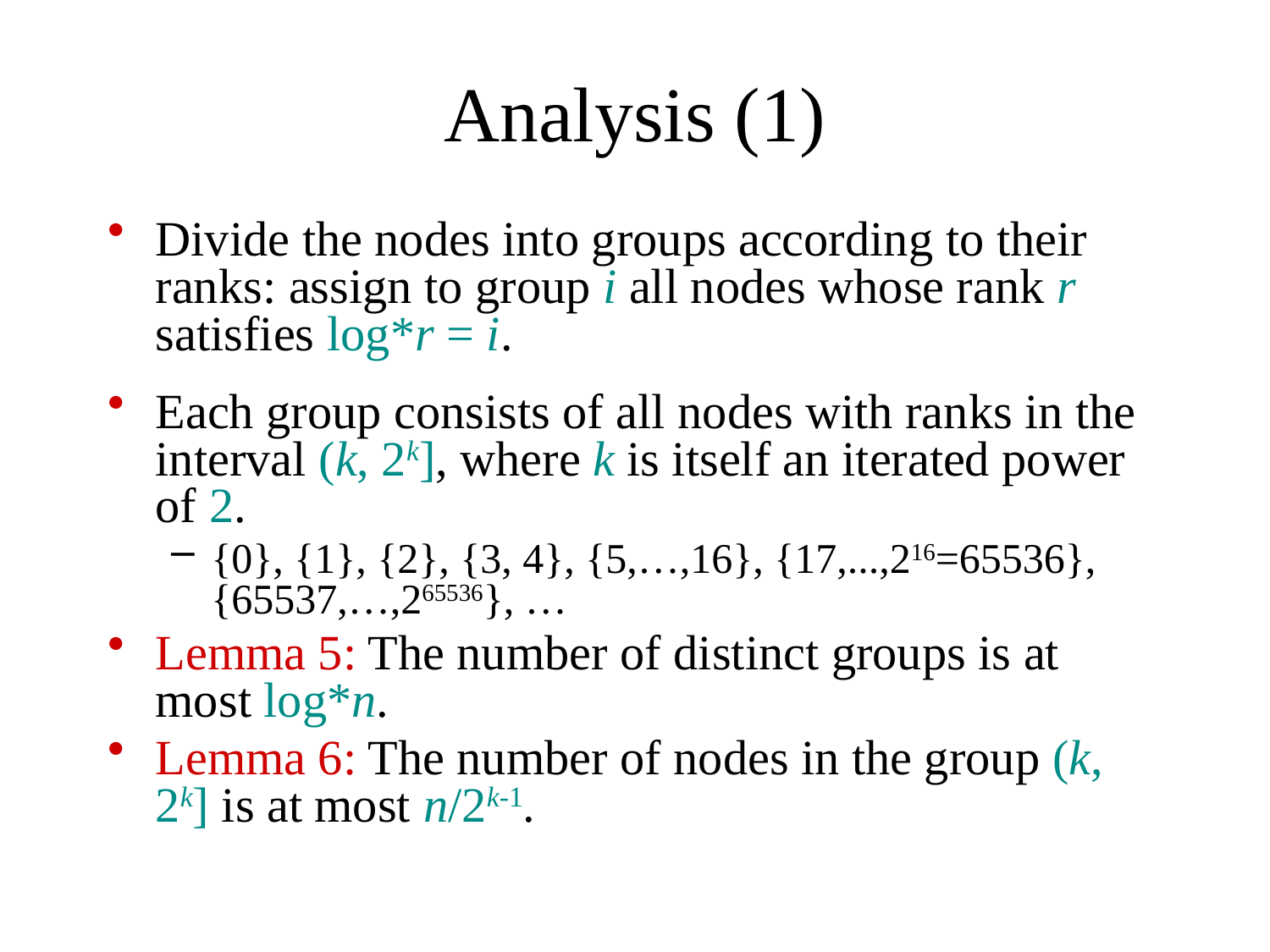

# Analysis (1)
Divide the nodes into groups according to their ranks: assign to group i all nodes whose rank r satisfies log*r = i.

Each group consists of all nodes with ranks in the interval (k, 2k], where k is itself an iterated power of 2.
{0}, {1}, {2}, {3, 4}, {5,…,16}, {17,...,216=65536}, {65537,…,265536}, …
Lemma 5: The number of distinct groups is at most log*n.
Lemma 6: The number of nodes in the group (k, 2k] is at most n/2k-1.
59